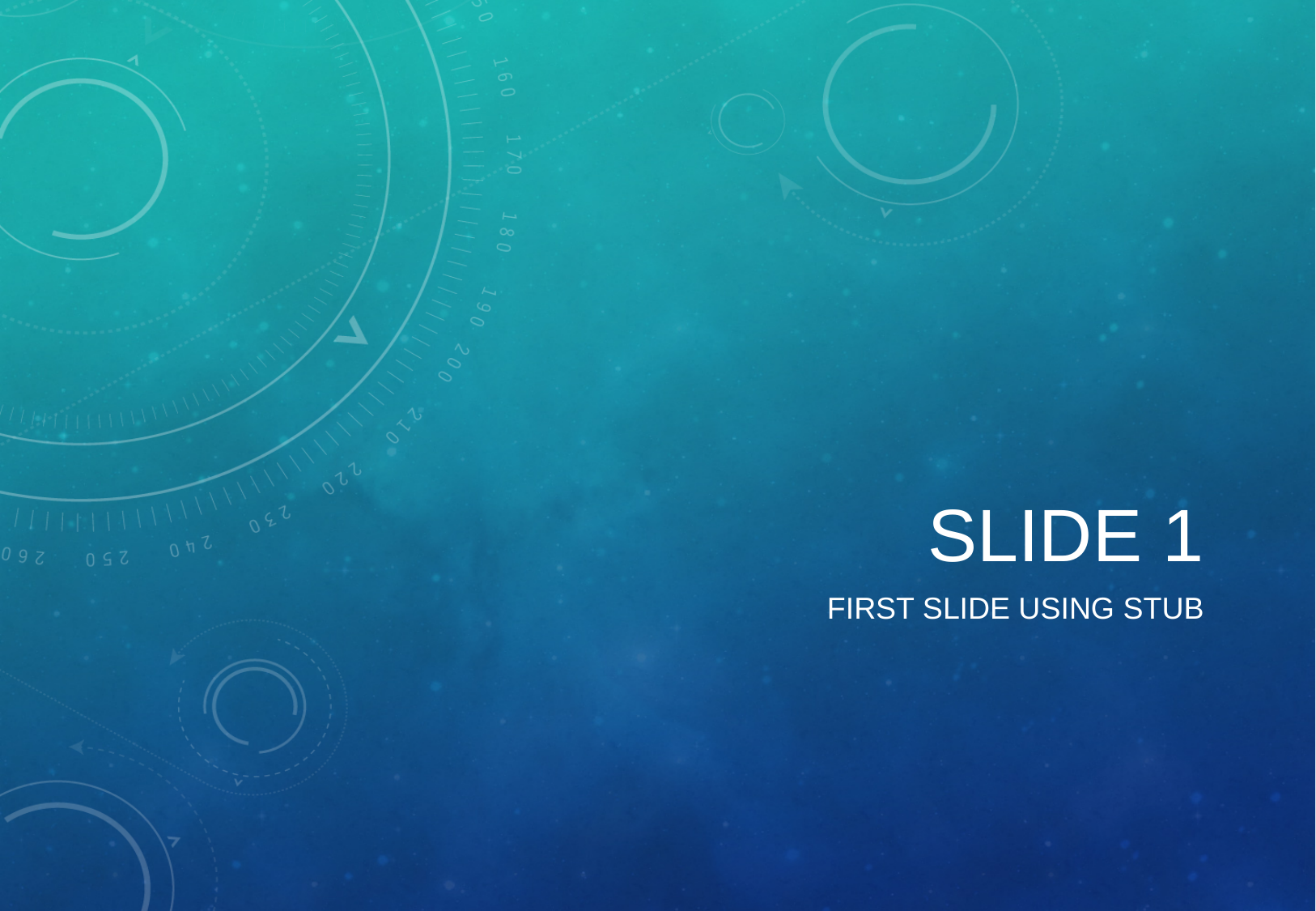

# slide 1
first slide using stub